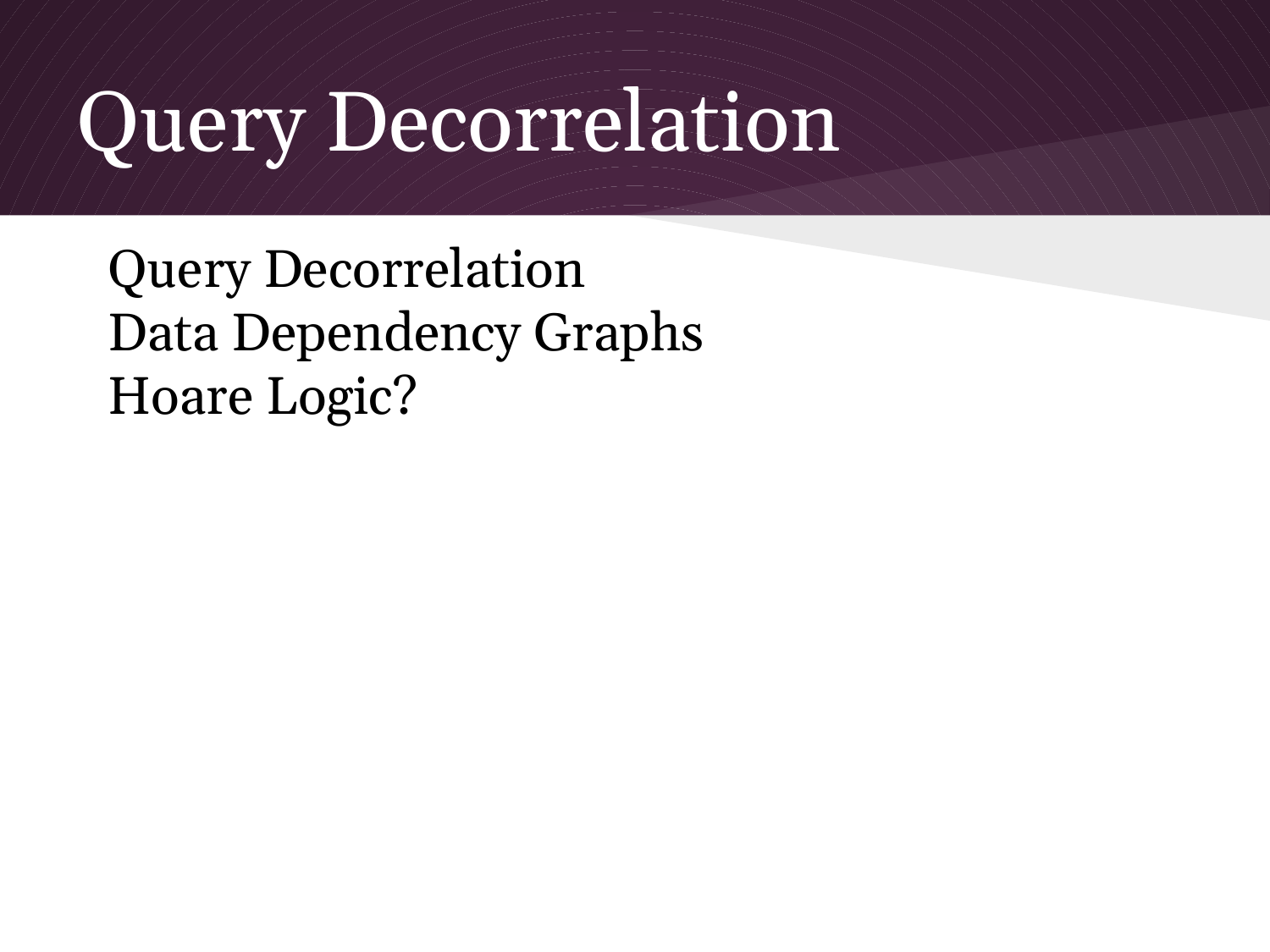

# Query Decorrelation
Query Decorrelation
Data Dependency Graphs
Hoare Logic?